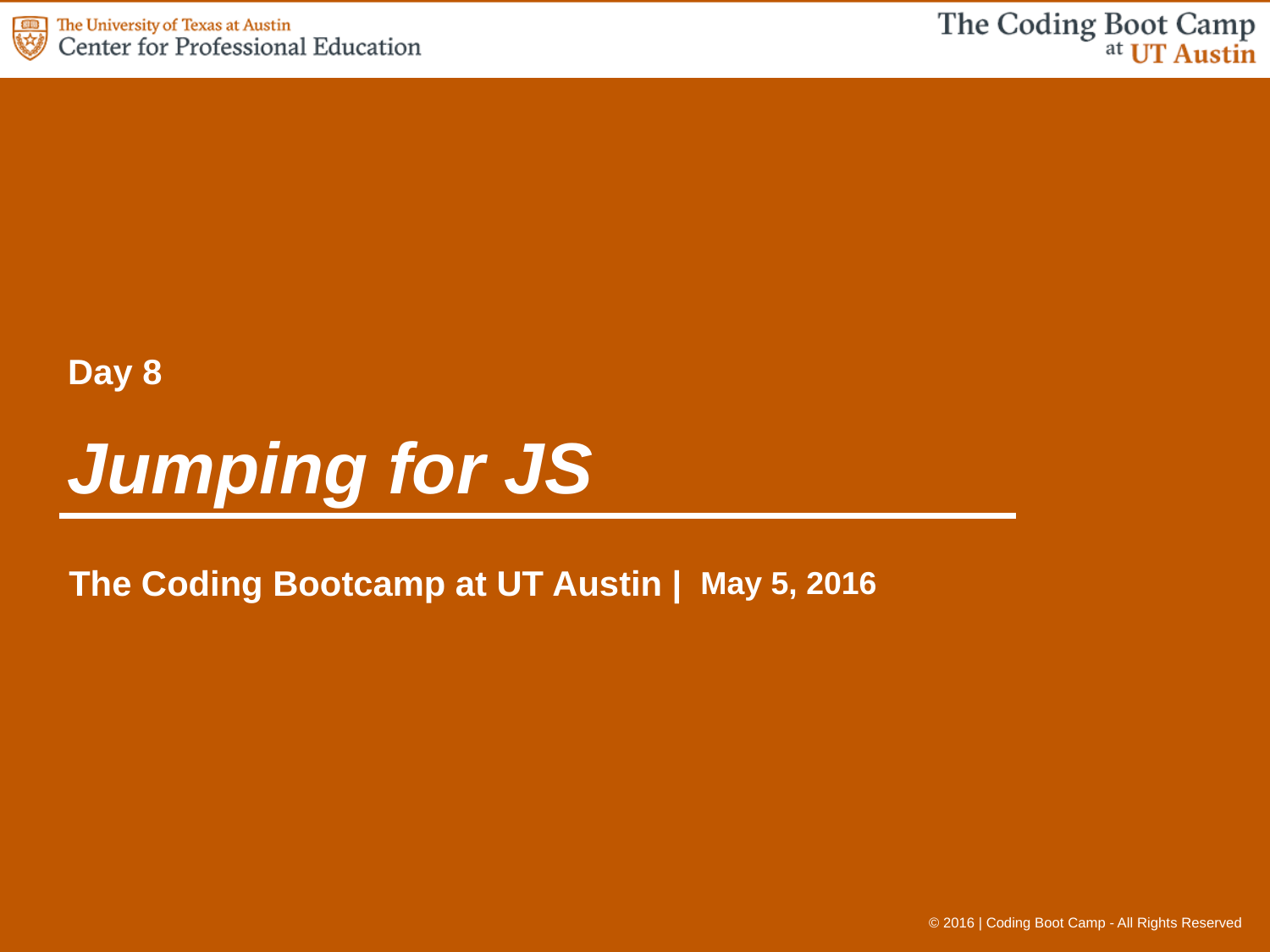

Day 8
# Jumping for JS
May 5, 2016